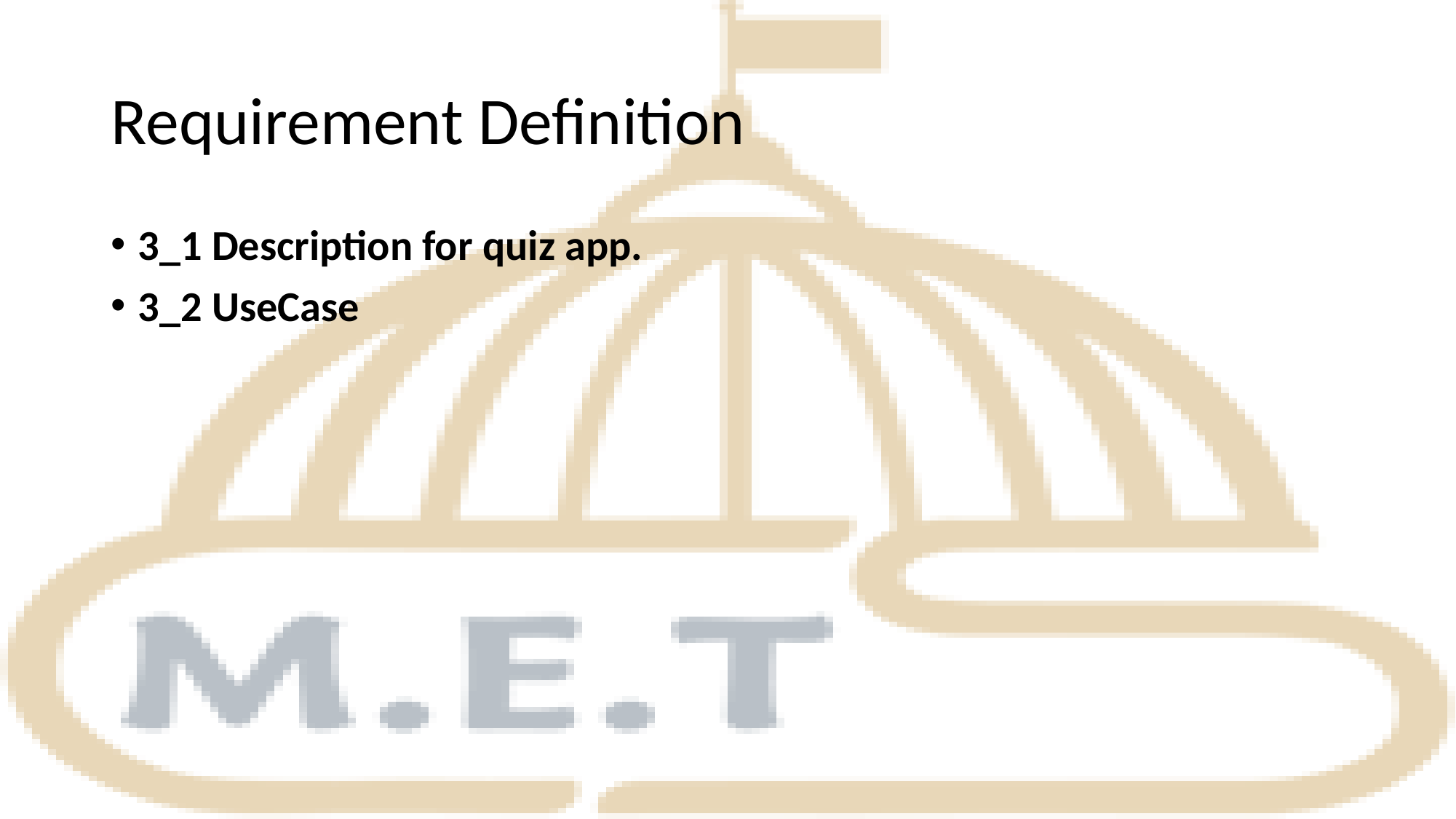

# Requirement Definition
3_1 Description for quiz app.
3_2 UseCase